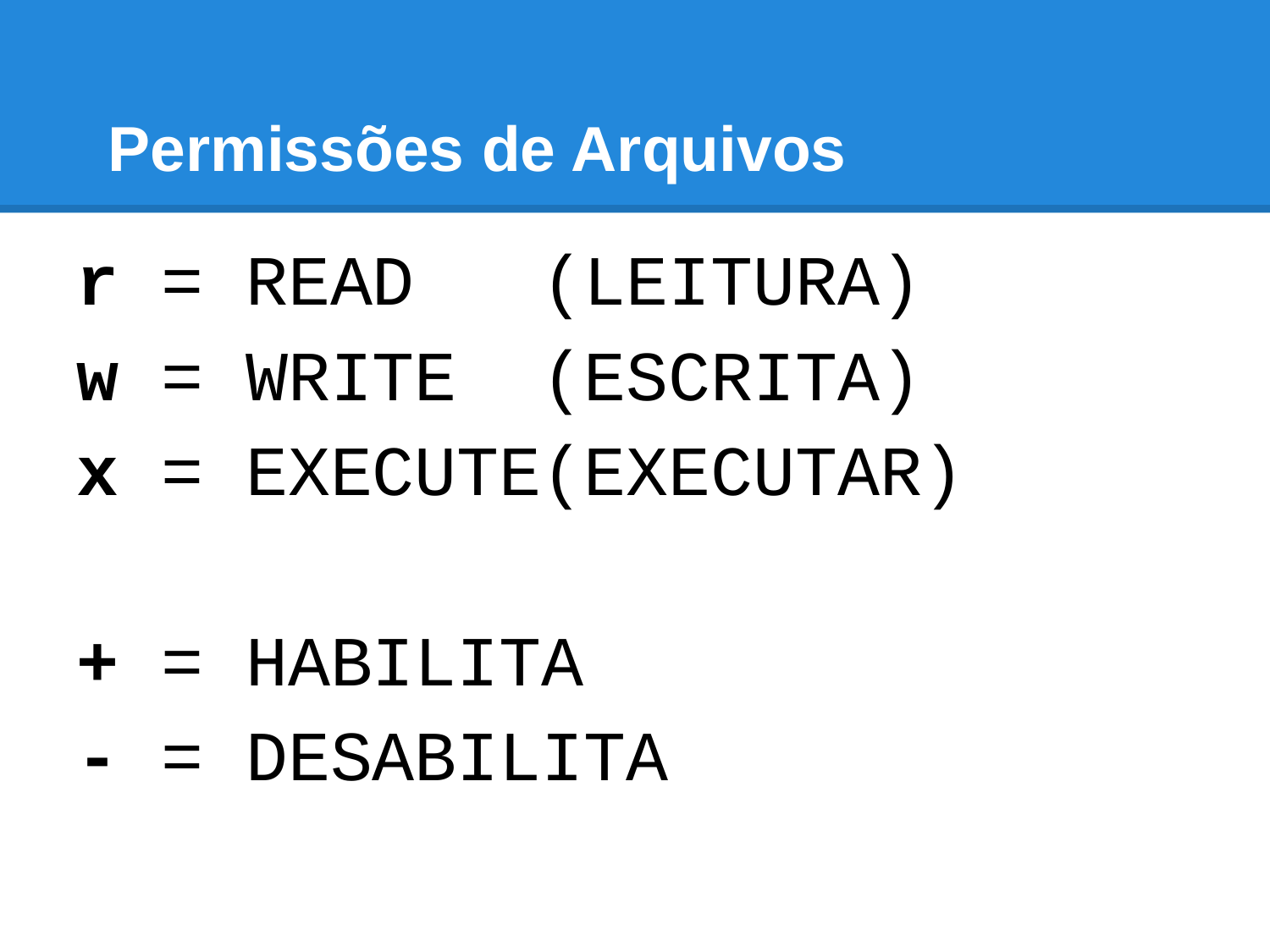

# Permissões de Arquivos
r = READ   (LEITURA)
w = WRITE  (ESCRITA)
x = EXECUTE(EXECUTAR)

+ = HABILITA
- = DESABILITA